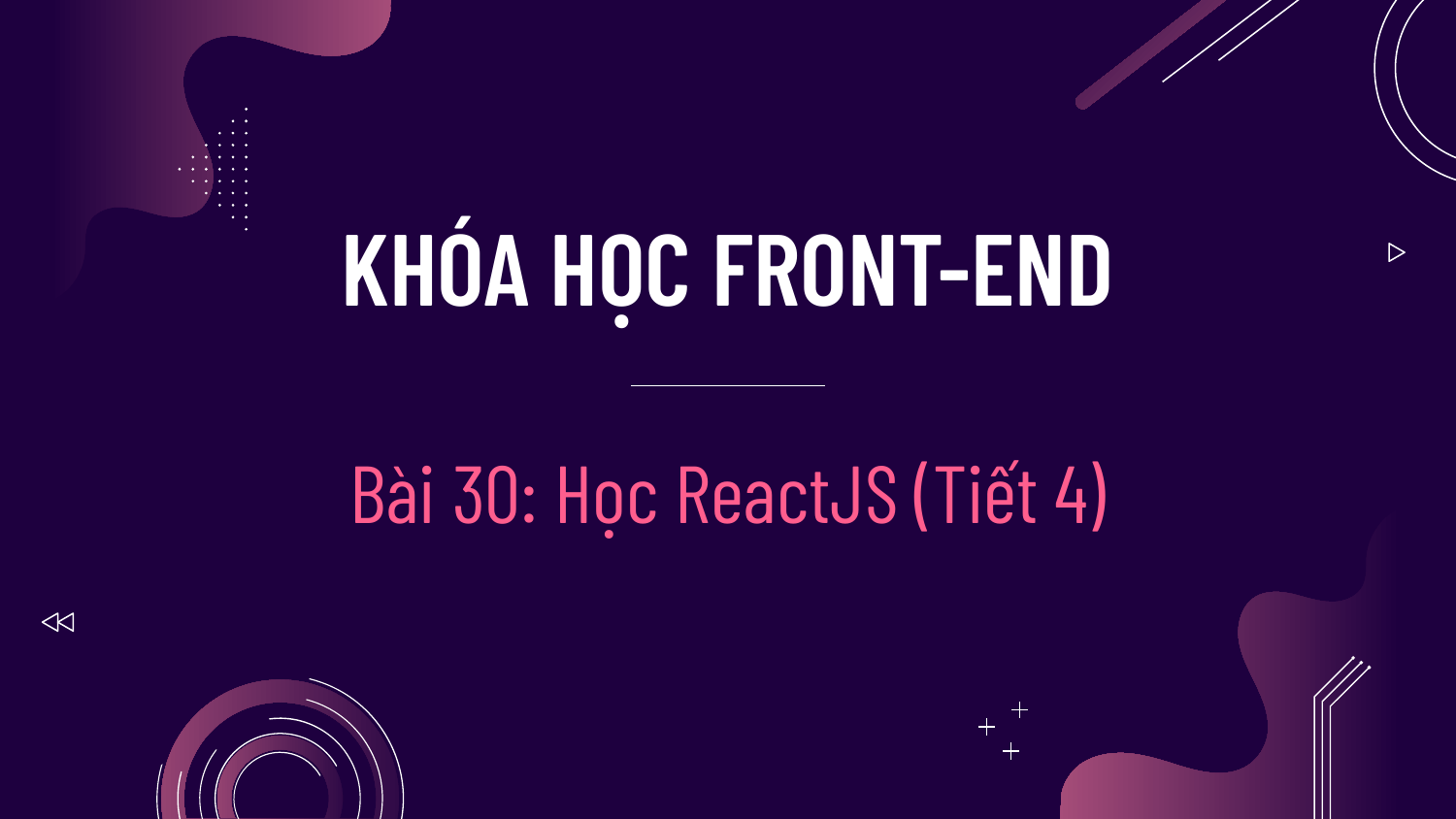

# KHÓA HỌC FRONT-END Bài 30: Học ReactJS (Tiết 4)